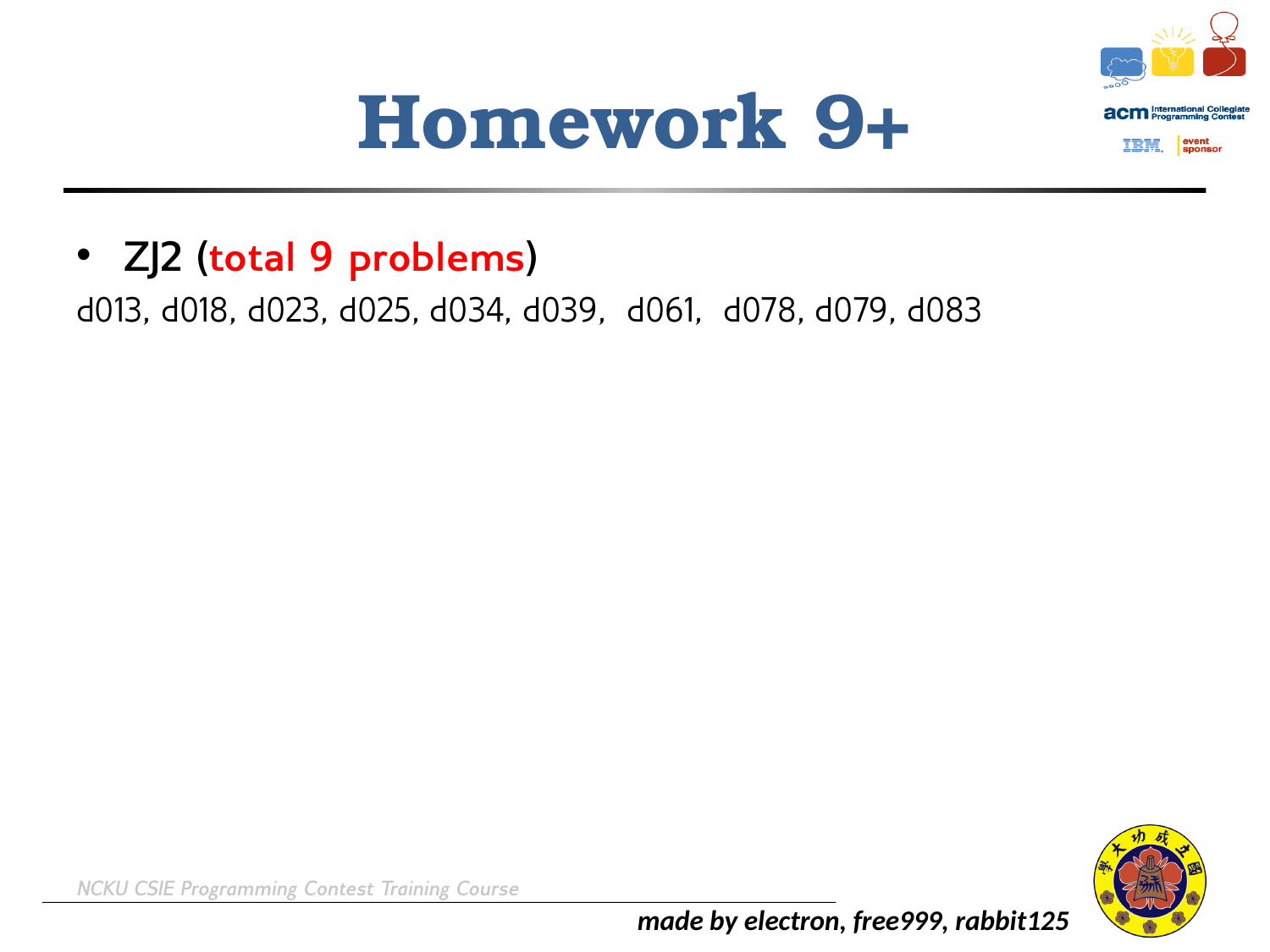

# Homework 9+
ZJ2 (total 9 problems)
d013, d018, d023, d025, d034, d039,  d061,  d078, d079, d083

NCKU CSIE Programming Contest Training Course